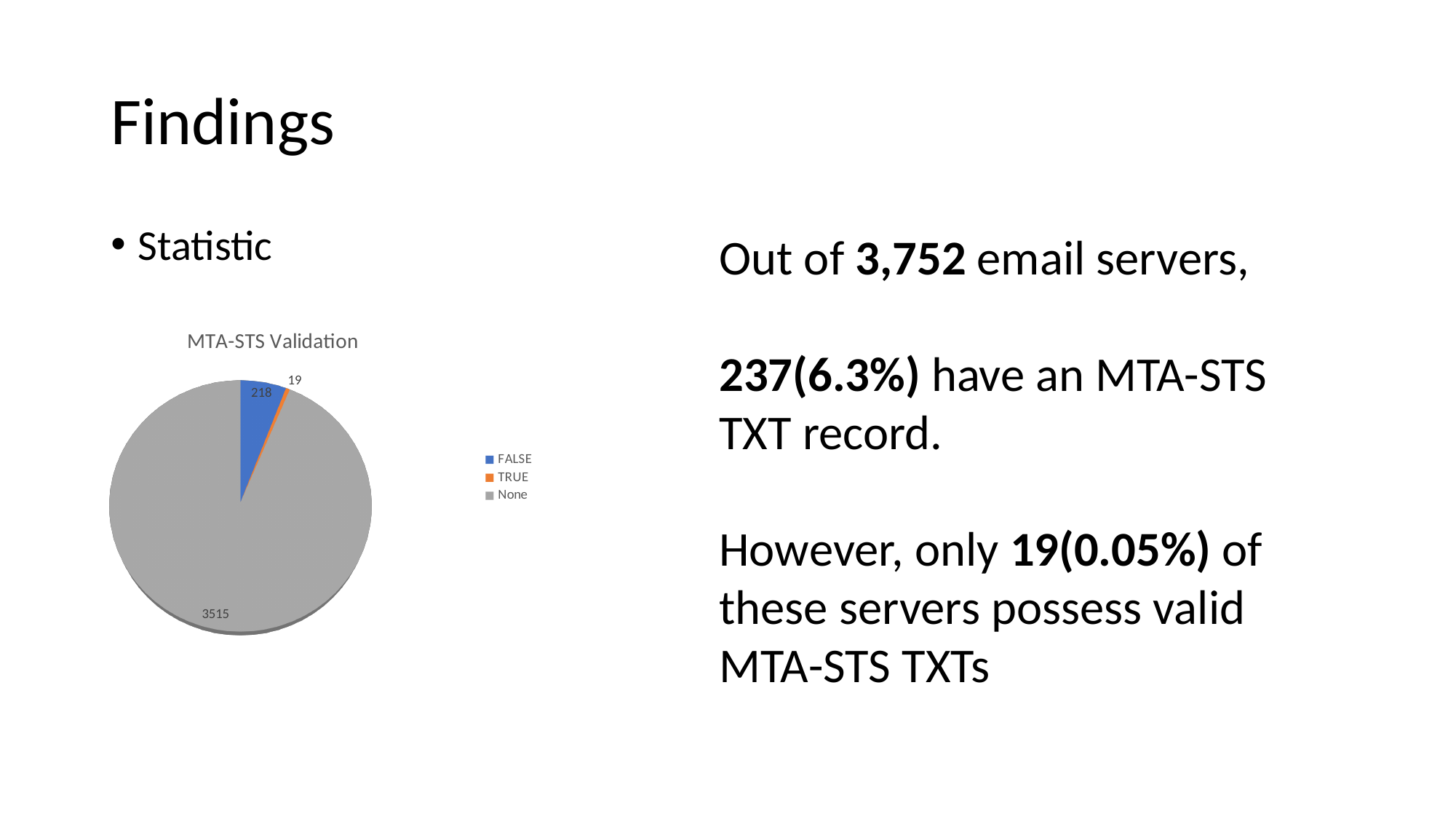

# Findings
Statistic

Out of 3,752 email servers,

237(6.3%) have an MTA-STS TXT record.

However, only 19(0.05%) of these servers possess valid MTA-STS TXTs

[unsupported chart]